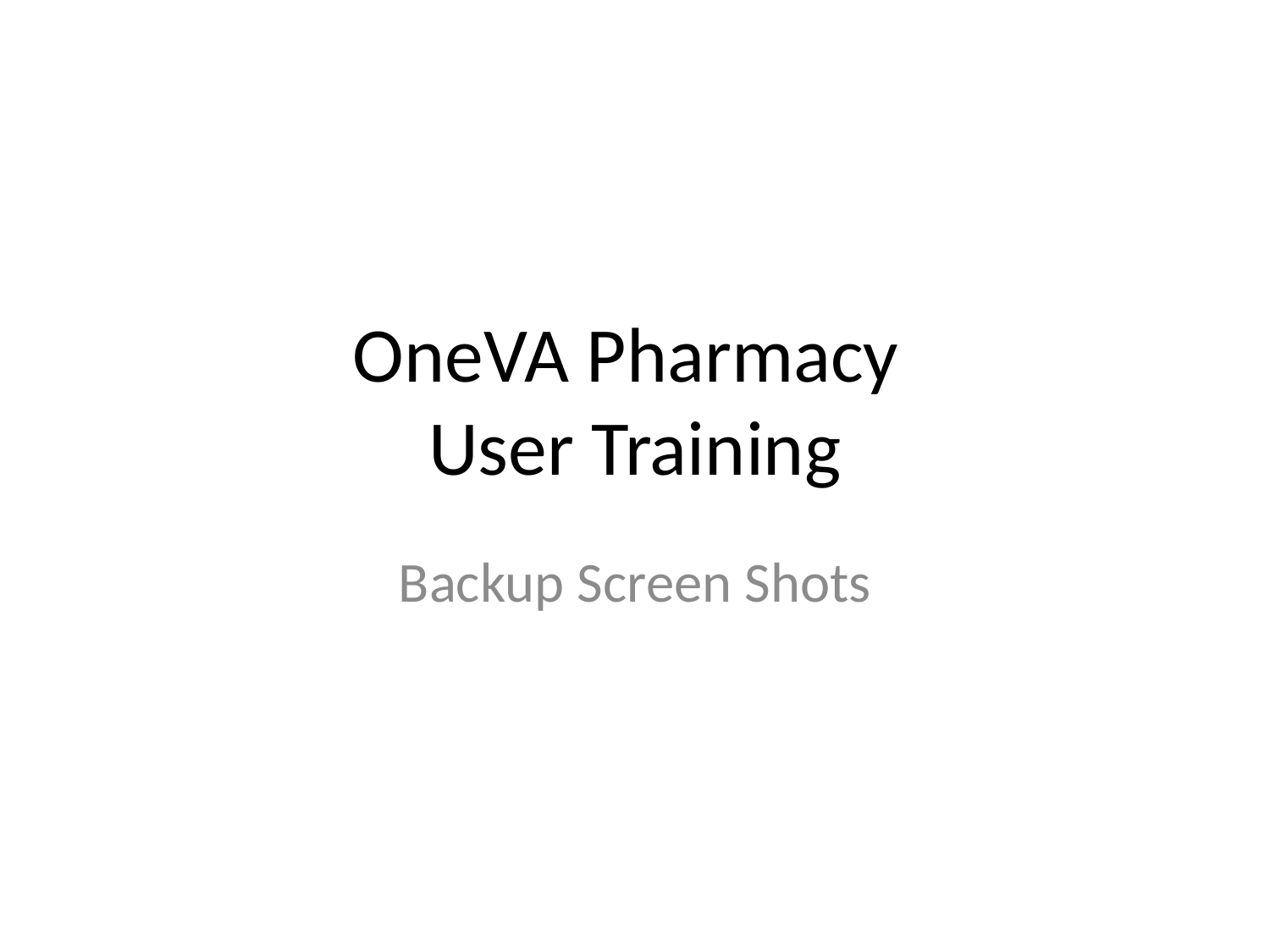

# OneVA Pharmacy User Training
Backup Screen Shots